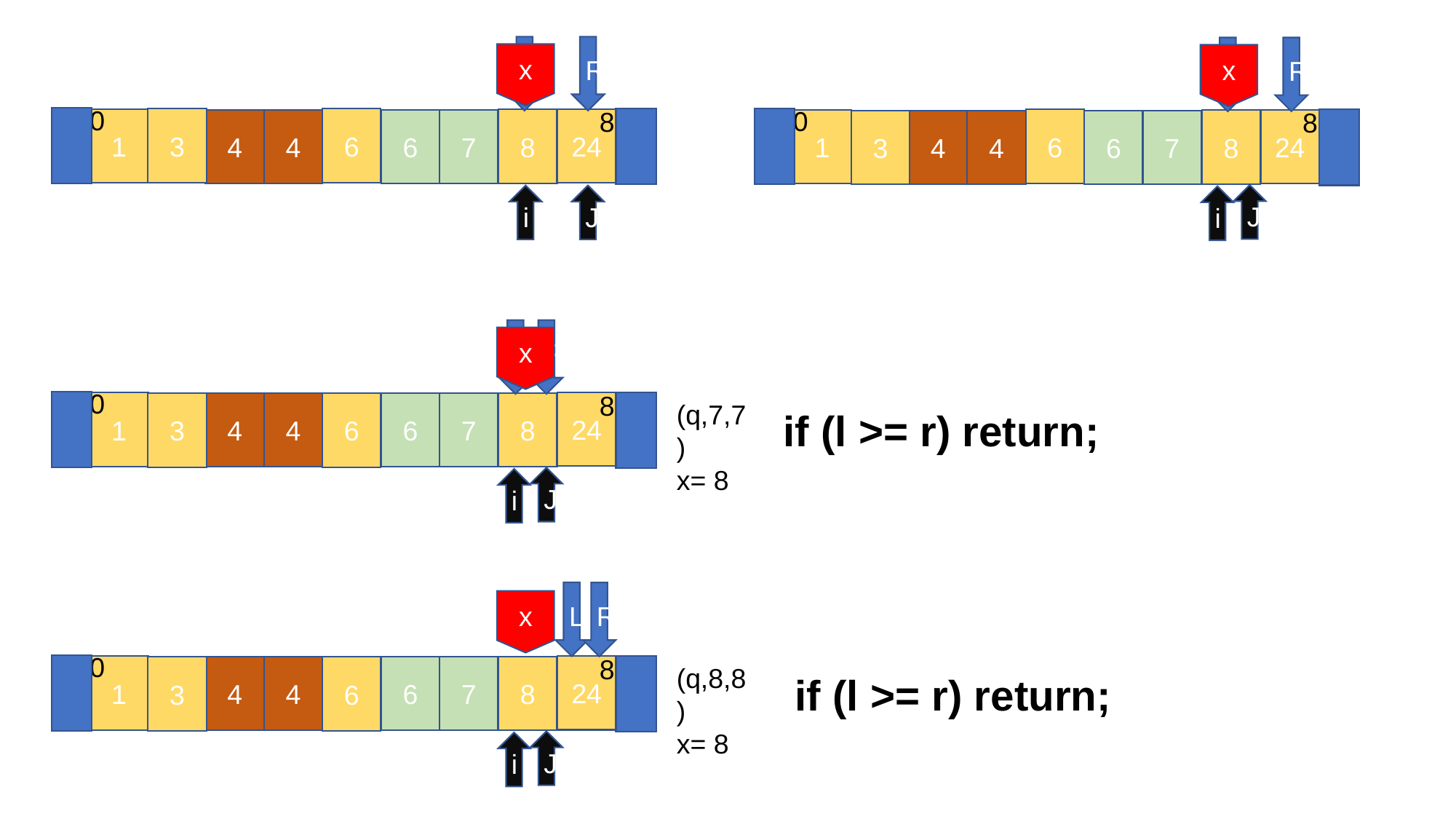

L
R
L
R
x
x
0
0
8
8

3
6

24
1
8
6

6
7
4

4
24
1
8
6
7
4

4
3
J
i
J
i
L
R
x
0
8

(q,7,7)
x= 8

24
1
8
6
7
4

4
3
6
if (l >= r) return;
J
i
L
R
x
0
8

(q,8,8)
x= 8

24
1
8
6
7
4

4
3
6
if (l >= r) return;
J
i